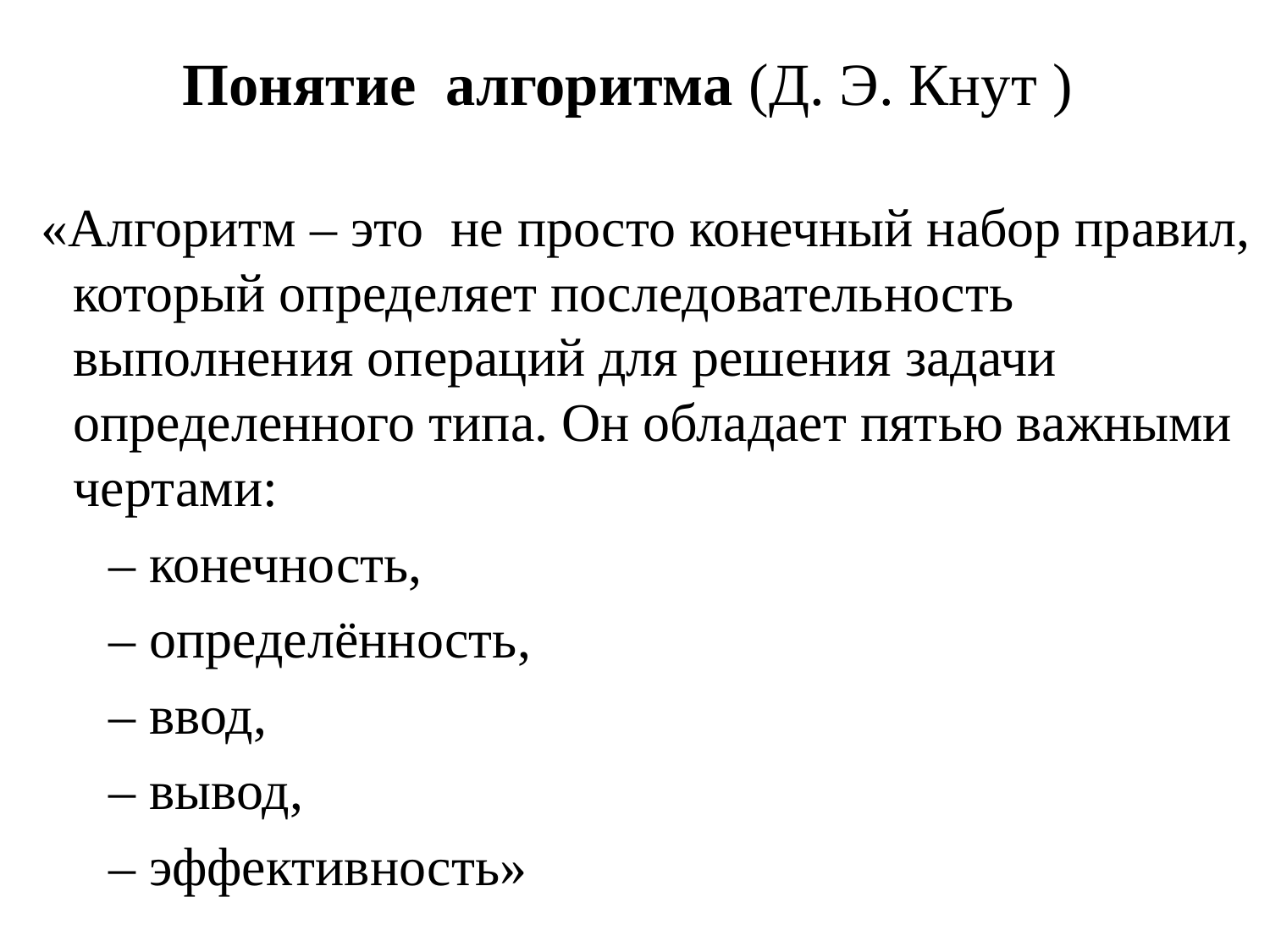

# Понятие  алгоритма (Д. Э. Кнут )
 «Алгоритм – это  не просто конечный набор правил, который определяет последовательность выполнения операций для решения задачи определенного типа. Он обладает пятью важными чертами:
      ‒ конечность,
      ‒ определённость,
      ‒ ввод,
      ‒ вывод,
      ‒ эффективность»